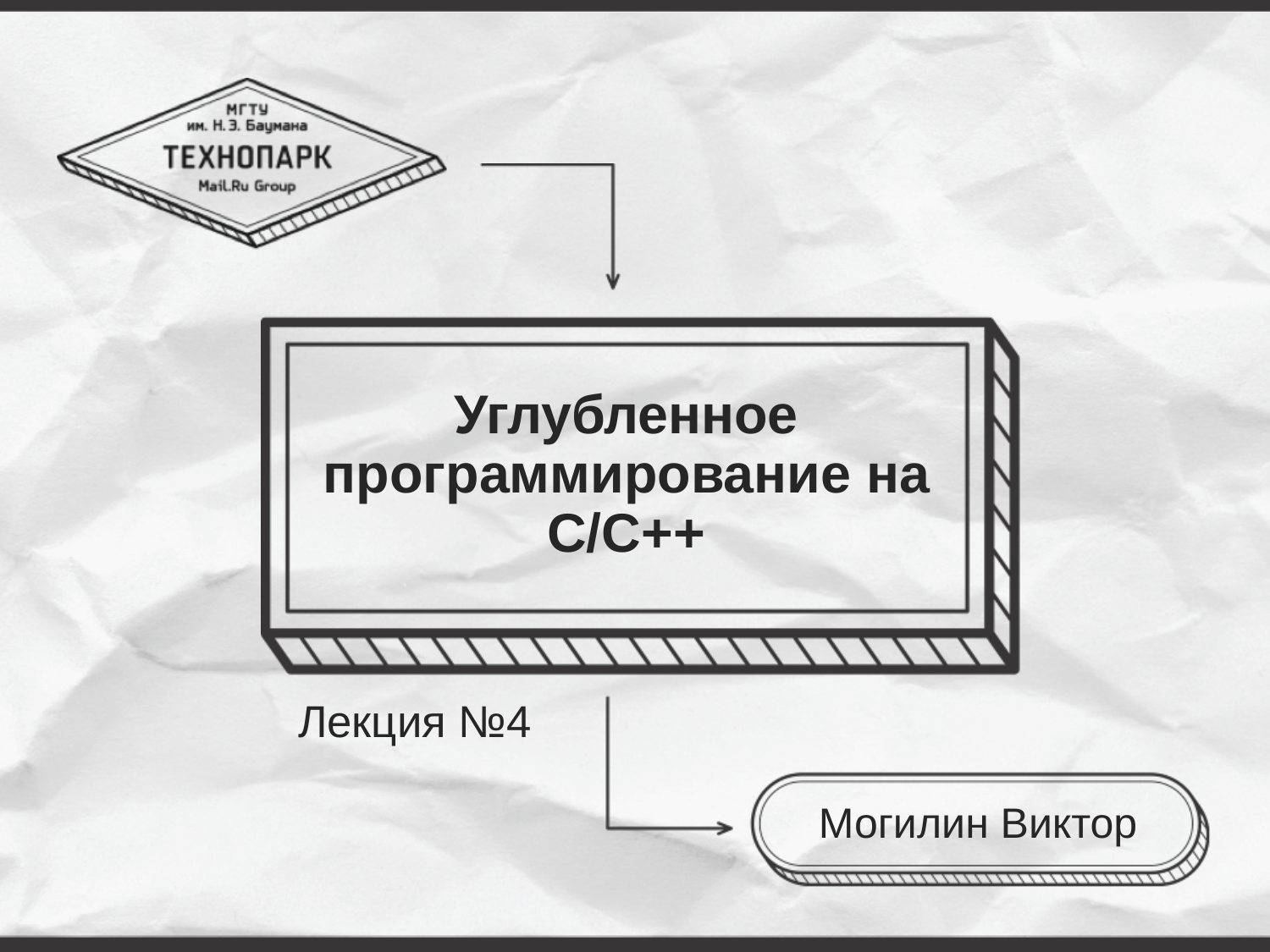

# Углубленное программирование на C/C++
Лекция №4
Могилин Виктор